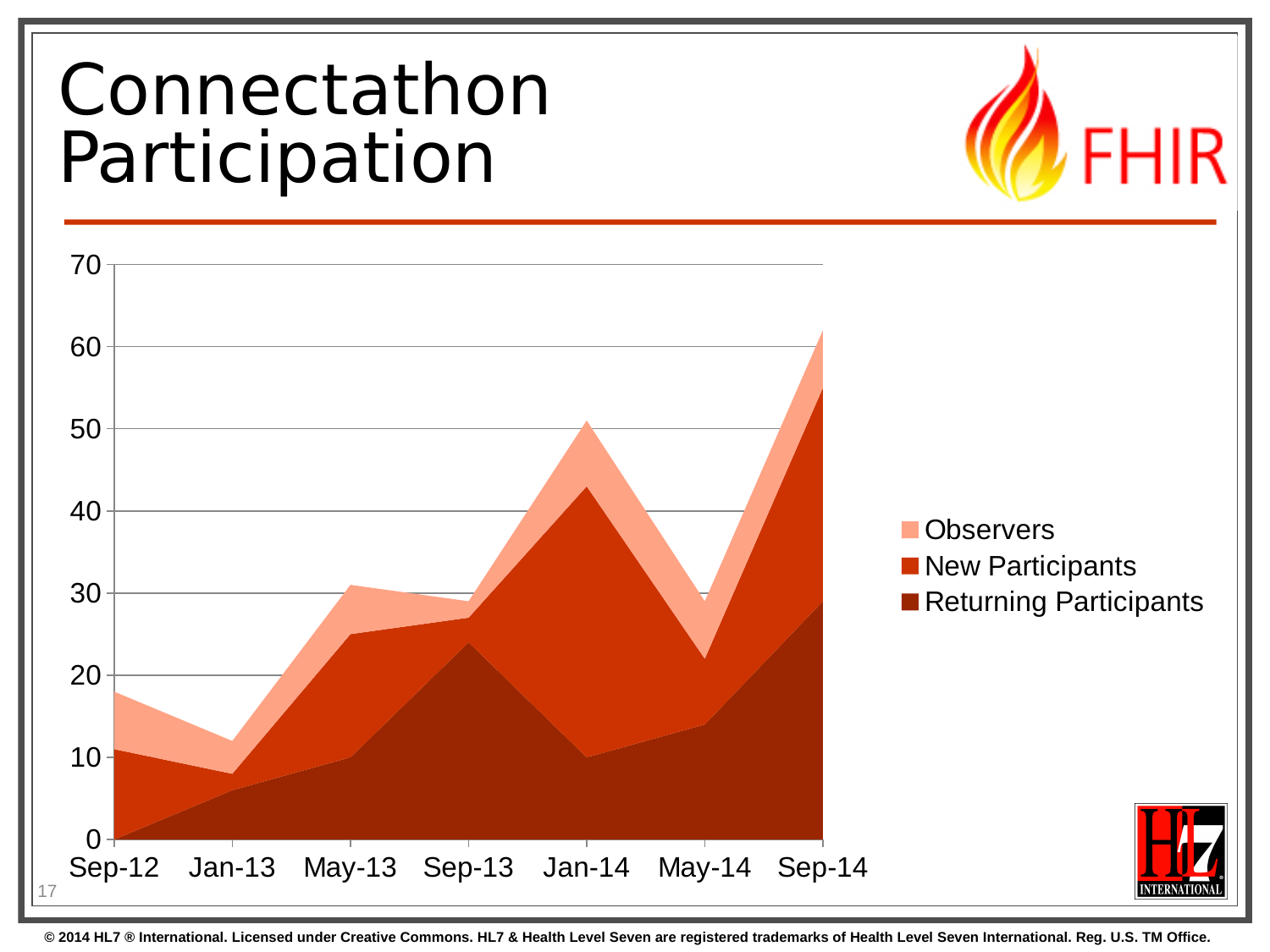

# Connectathon Participation

### Chart

| Category |  |  |  |
|---|---|---|---|
|  | 0.0 | 11.0 | 7.0 |
|  | 6.0 | 2.0 | 4.0 |
|  | 10.0 | 15.0 | 6.0 |
|  | 24.0 | 3.0 | 2.0 |
|  | 10.0 | 33.0 | 8.0 |
|  | 14.0 | 8.0 | 7.0 |
|  | 29.0 | 26.0 | 7.0 |
17